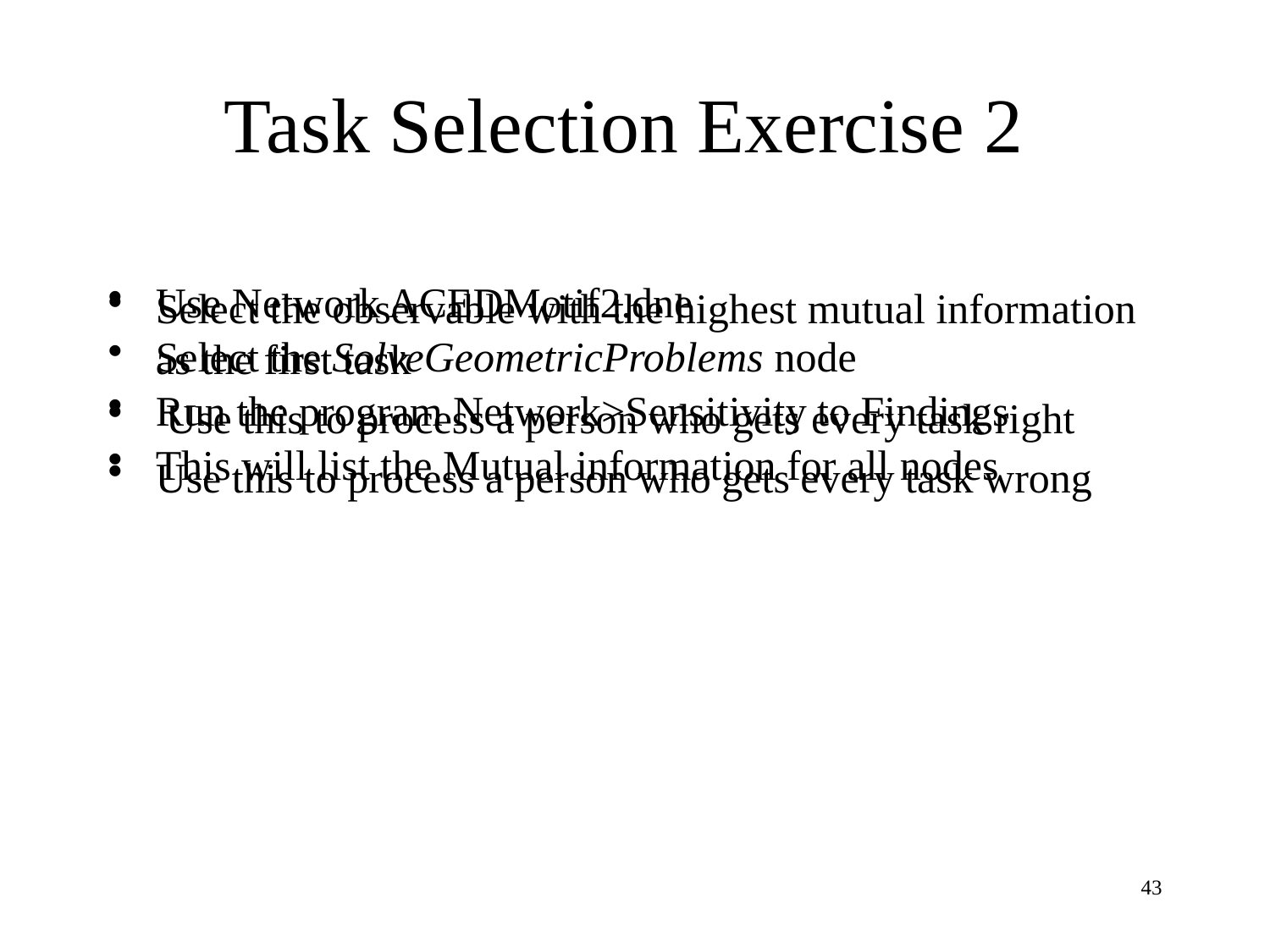

# Task Selection Exercise 2
Use Network ACEDMotif2.dne
Select the SolveGeometricProblems node
Run the program Network>Sensitivity to Findings
This will list the Mutual information for all nodes

Select the observable with the highest mutual information as the first task
 Use this to process a person who gets every task right
Use this to process a person who gets every task wrong
43